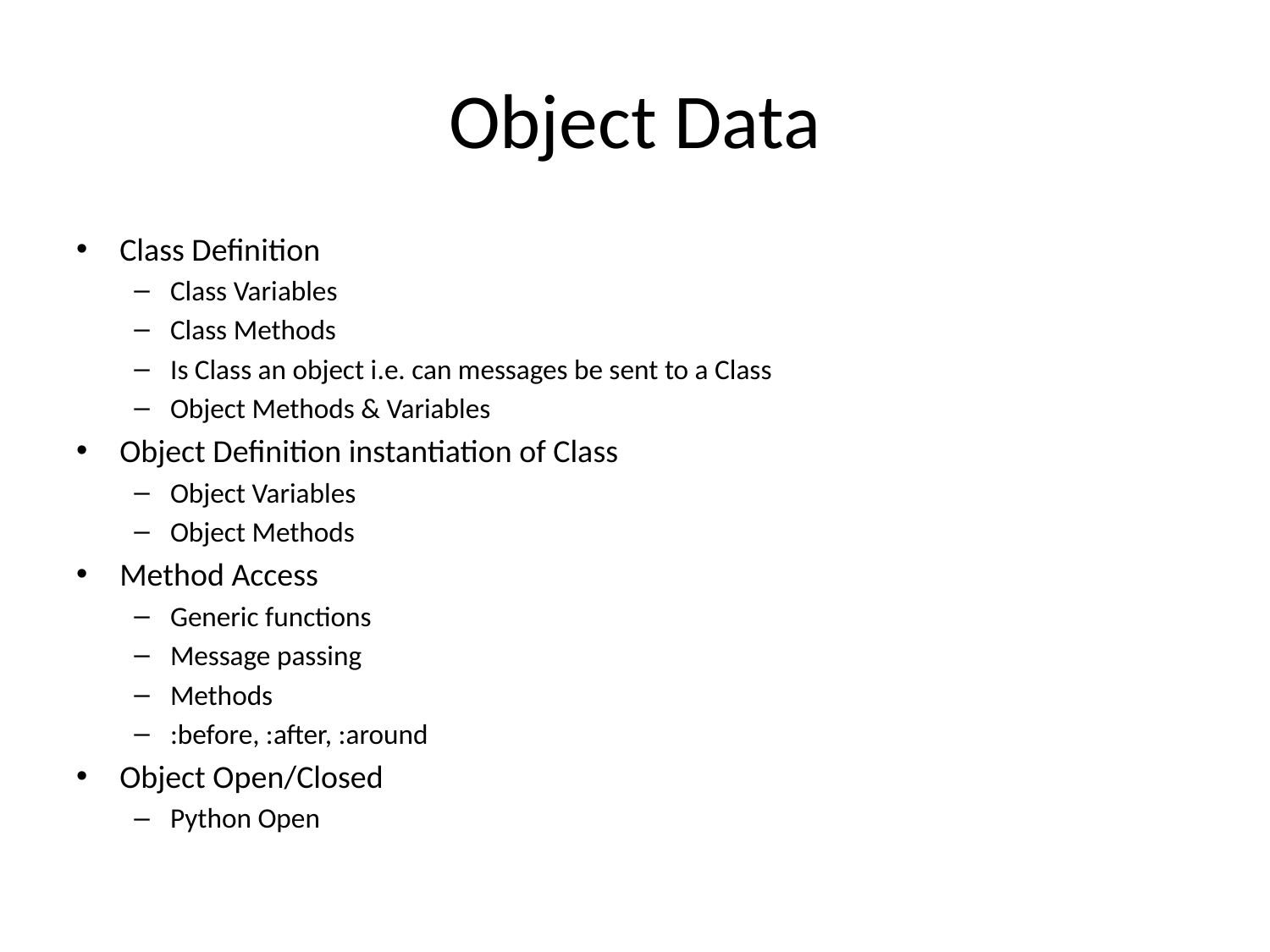

# Object Data
Class Definition
Class Variables
Class Methods
Is Class an object i.e. can messages be sent to a Class
Object Methods & Variables
Object Definition instantiation of Class
Object Variables
Object Methods
Method Access
Generic functions
Message passing
Methods
:before, :after, :around
Object Open/Closed
Python Open